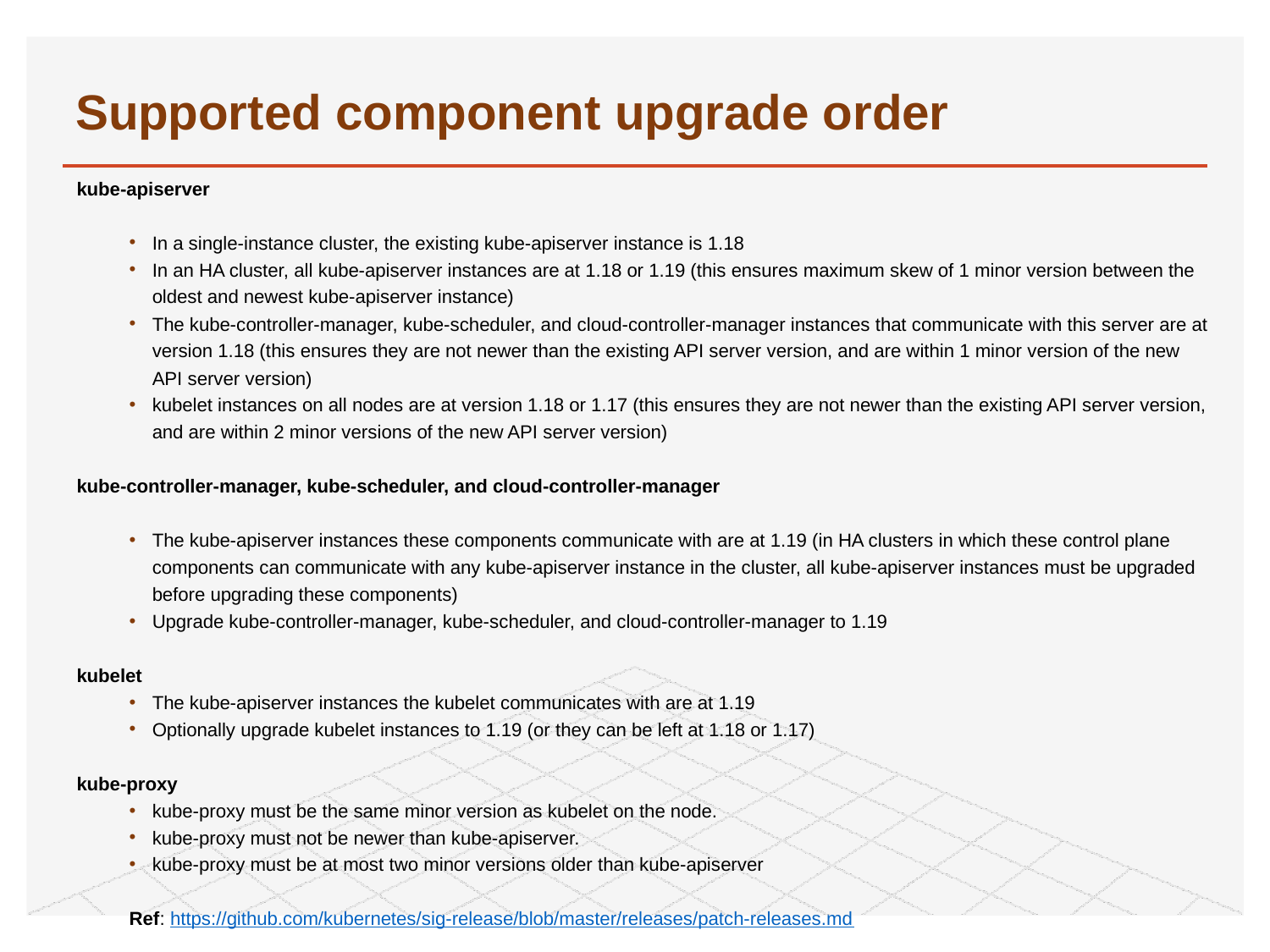

# Supported component upgrade order
kube-apiserver

In a single-instance cluster, the existing kube-apiserver instance is 1.18
In an HA cluster, all kube-apiserver instances are at 1.18 or 1.19 (this ensures maximum skew of 1 minor version between the oldest and newest kube-apiserver instance)
The kube-controller-manager, kube-scheduler, and cloud-controller-manager instances that communicate with this server are at version 1.18 (this ensures they are not newer than the existing API server version, and are within 1 minor version of the new API server version)
kubelet instances on all nodes are at version 1.18 or 1.17 (this ensures they are not newer than the existing API server version, and are within 2 minor versions of the new API server version)

kube-controller-manager, kube-scheduler, and cloud-controller-manager

The kube-apiserver instances these components communicate with are at 1.19 (in HA clusters in which these control plane components can communicate with any kube-apiserver instance in the cluster, all kube-apiserver instances must be upgraded before upgrading these components)
Upgrade kube-controller-manager, kube-scheduler, and cloud-controller-manager to 1.19

kubelet
The kube-apiserver instances the kubelet communicates with are at 1.19
Optionally upgrade kubelet instances to 1.19 (or they can be left at 1.18 or 1.17)

kube-proxy
kube-proxy must be the same minor version as kubelet on the node.
kube-proxy must not be newer than kube-apiserver.
kube-proxy must be at most two minor versions older than kube-apiserver

Ref: https://github.com/kubernetes/sig-release/blob/master/releases/patch-releases.md